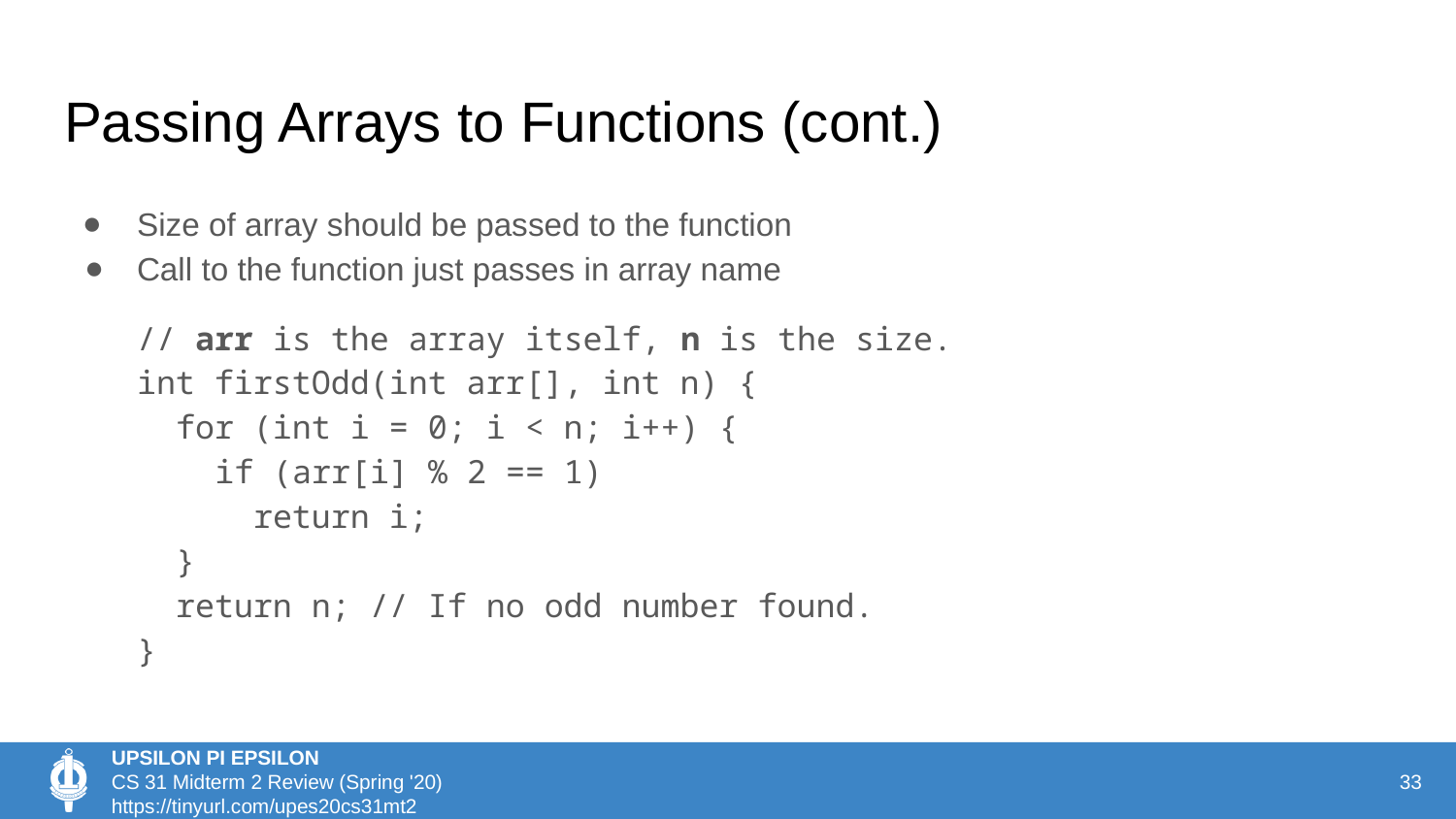

# Passing Arrays to Functions (cont.)
Size of array should be passed to the function
Call to the function just passes in array name

// arr is the array itself, n is the size.
int firstOdd(int arr[], int n) {
  for (int i = 0; i < n; i++) {
    if (arr[i] % 2 == 1)
      return i;
  }
  return n; // If no odd number found.
}

33